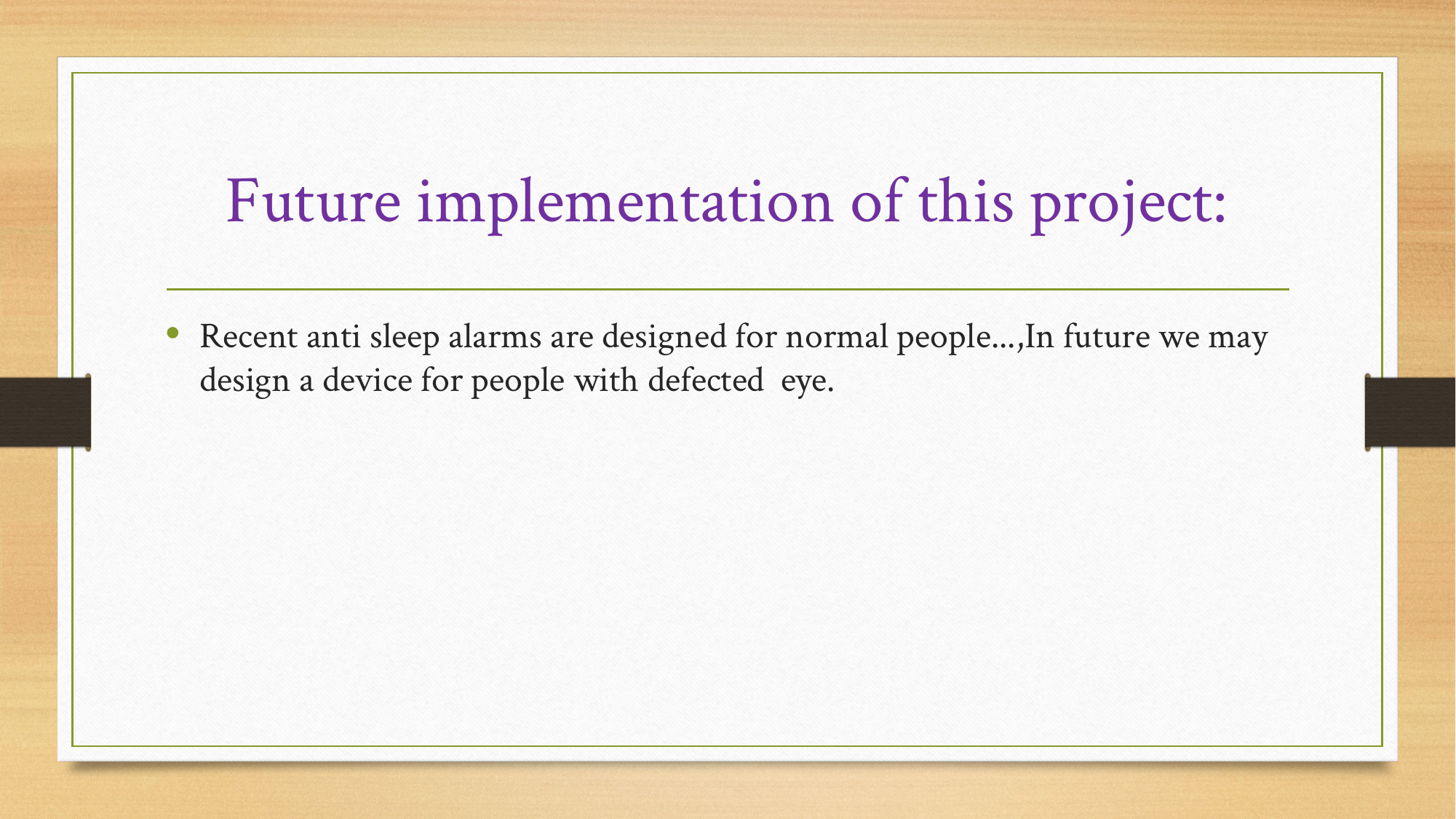

# Future implementation of this project:
Recent anti sleep alarms are designed for normal people...,In future we may design a device for people with defected  eye.